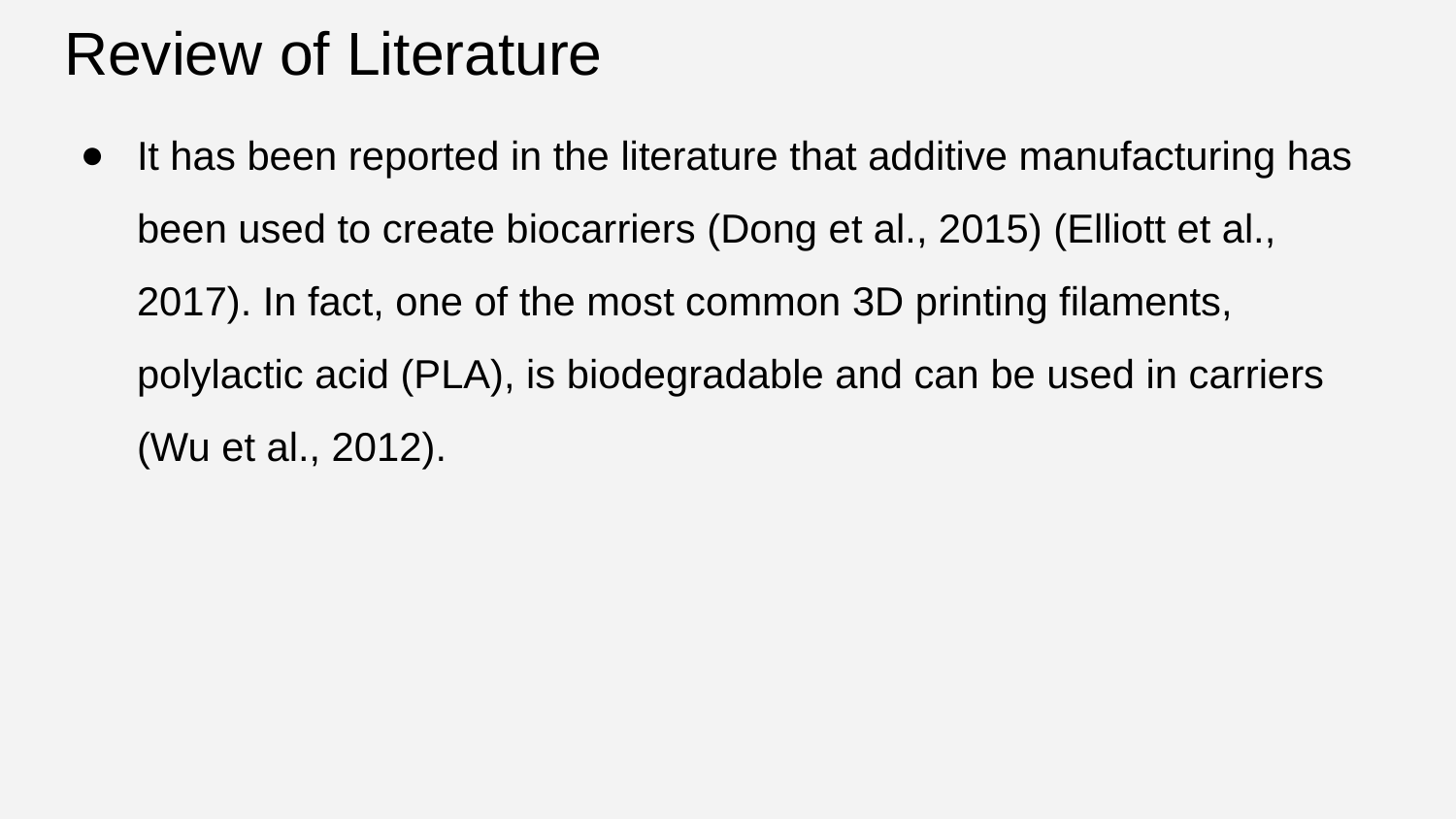

# Review of Literature
It has been reported in the literature that additive manufacturing has been used to create biocarriers (Dong et al., 2015) (Elliott et al., 2017). In fact, one of the most common 3D printing filaments, polylactic acid (PLA), is biodegradable and can be used in carriers (Wu et al., 2012).